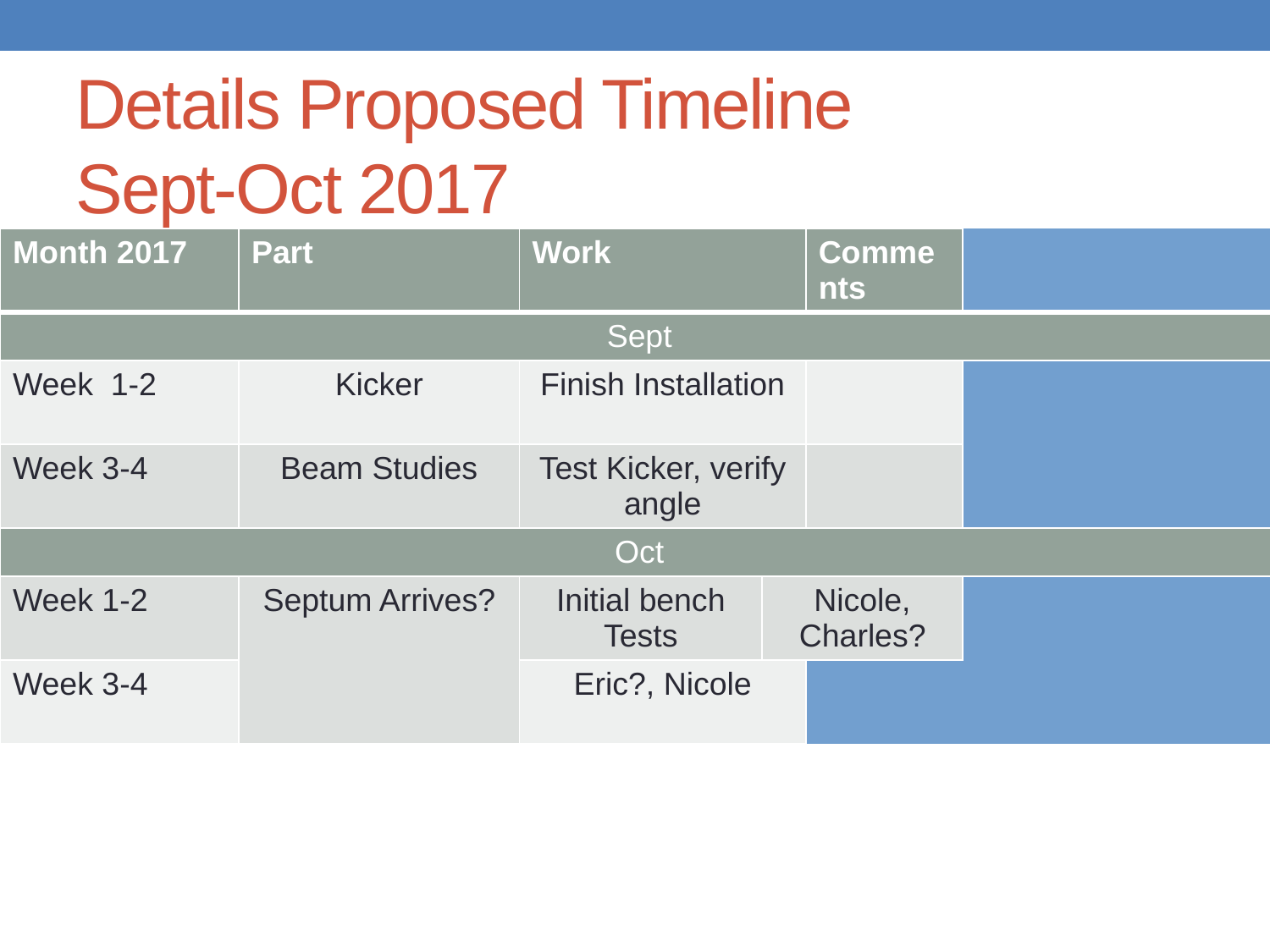

Details Proposed Timeline
Sept-Oct 2017
| Month 2017 | Part | Work | Lead | Comments |
| --- | --- | --- | --- | --- |
| Sept |  |  |  |  |  |  |
| Week 1-2 | Kicker | Finish Installation | Eric?, Nicole |  |
| Week 3-4 | Beam Studies | Test Kicker, verify angle | Nicole |  |
| Oct |  |  |  |  |  |  |
| Week 1-2 | Septum Arrives? | Initial bench Tests | Nicole, Charles? | If Septum hasn’t arrived, installation of quads and wakefield structures after kicker can begin |  |
| Week 3-4 | Begin Installation | Eric?, Nicole |  |  |